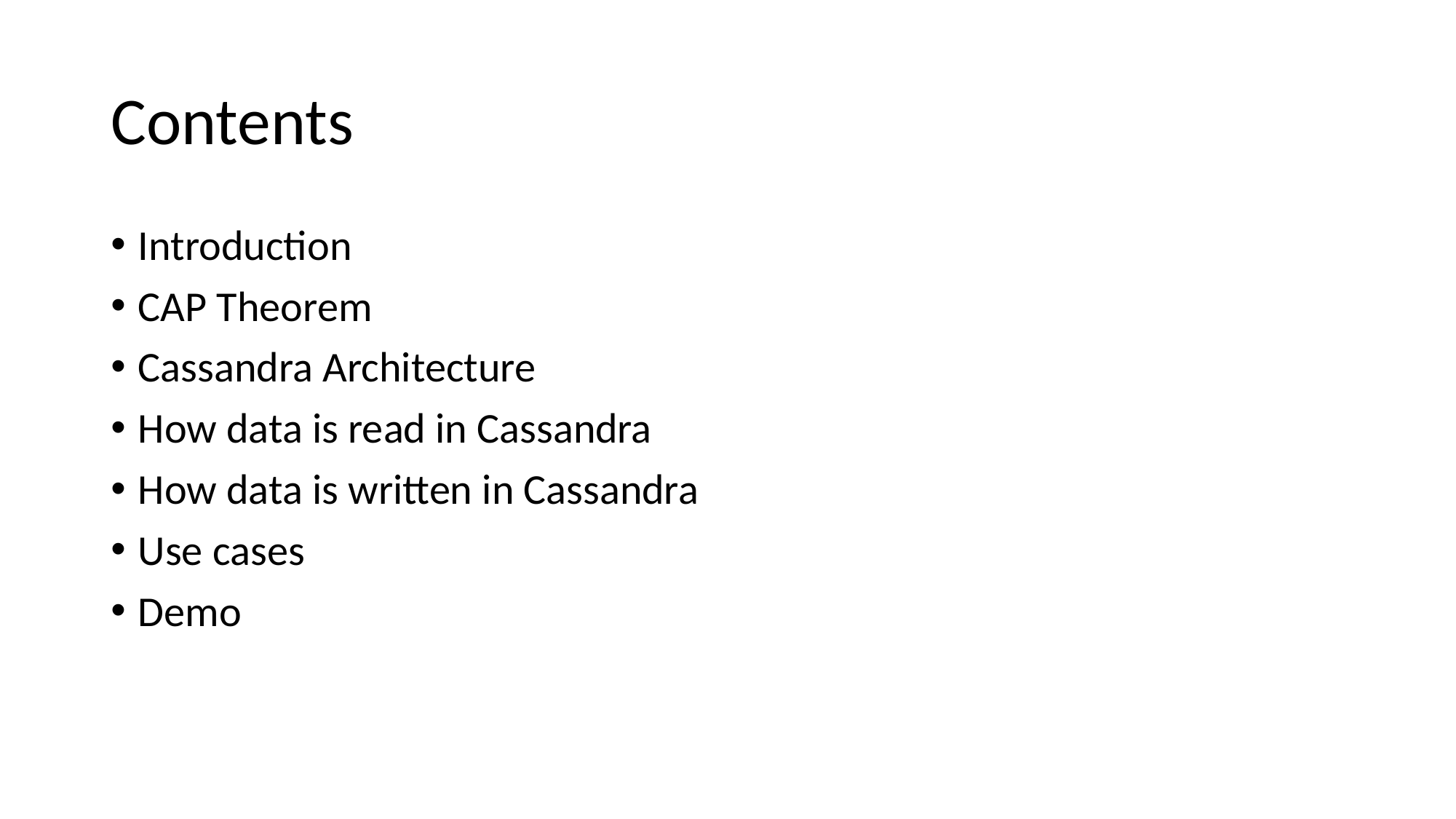

# Contents
Introduction
CAP Theorem
Cassandra Architecture
How data is read in Cassandra
How data is written in Cassandra
Use cases
Demo